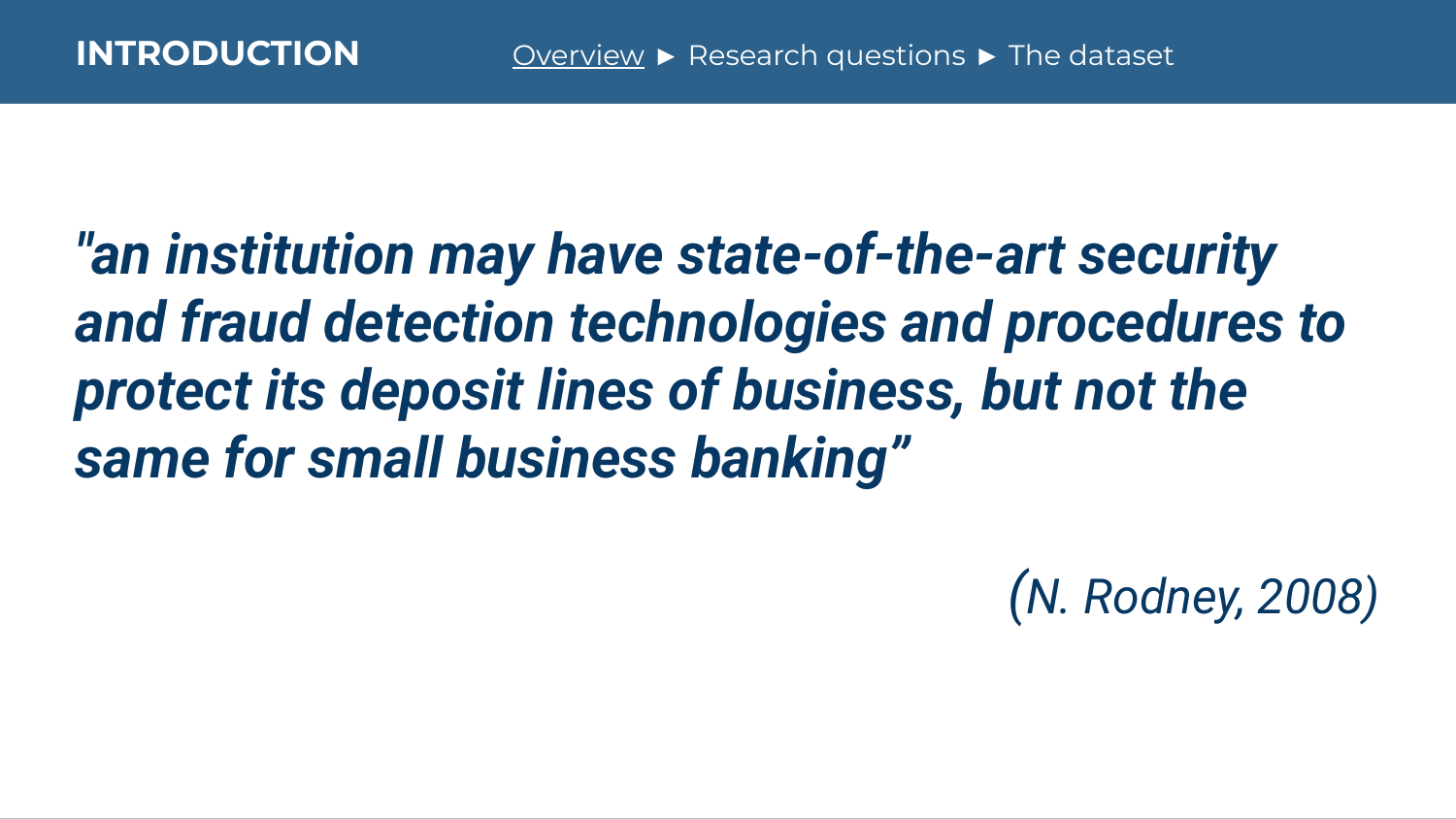

# INTRODUCTION		Overview ► Research questions ► The dataset

"an institution may have state-of-the-art security and fraud detection technologies and procedures to protect its deposit lines of business, but not the same for small business banking”
(N. Rodney, 2008)